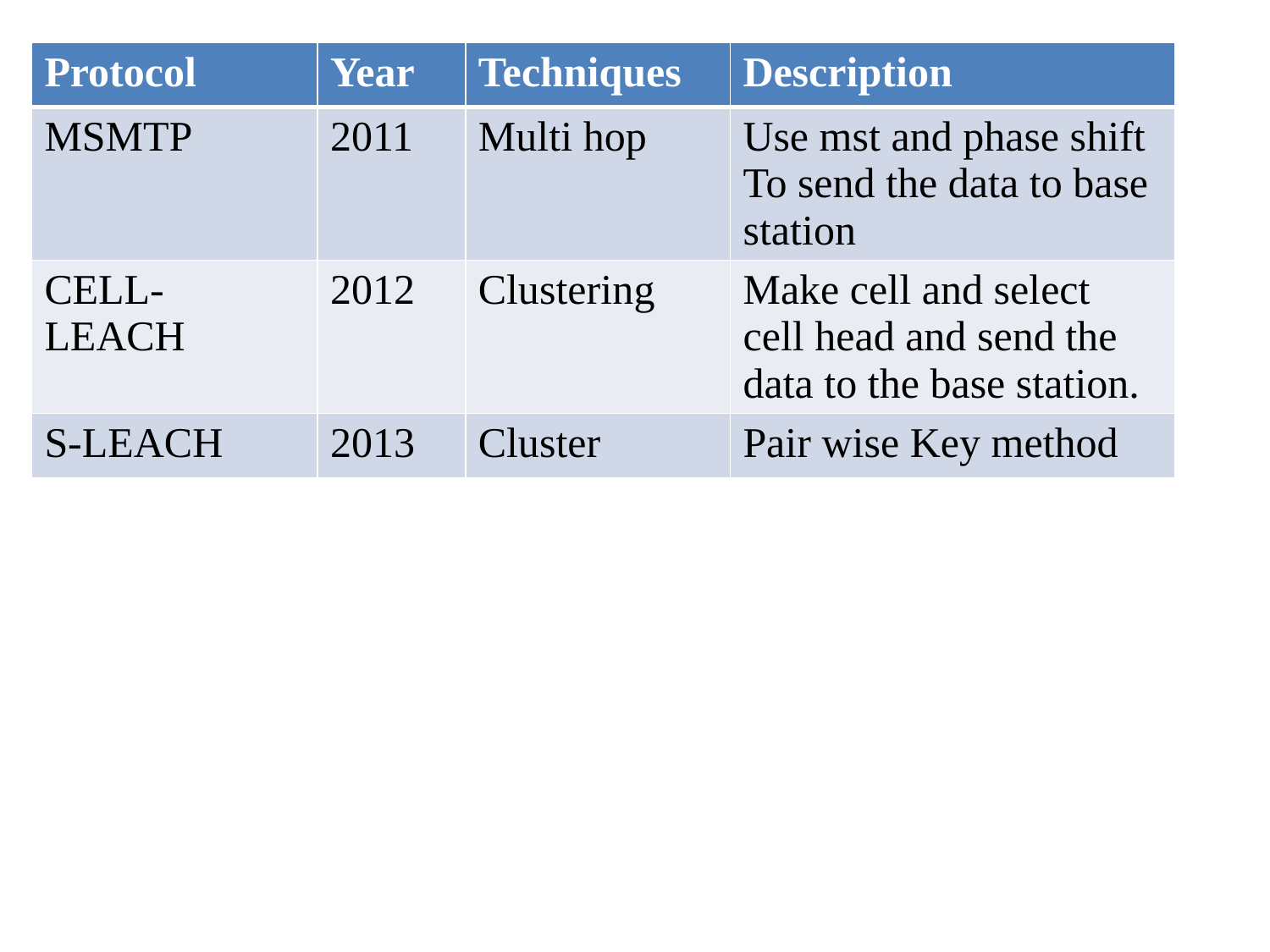

| Protocol | Year | Techniques | Description |
| --- | --- | --- | --- |
| MSMTP | 2011 | Multi hop | Use mst and phase shift To send the data to base station |
| CELL-LEACH | 2012 | Clustering | Make cell and select cell head and send the data to the base station. |
| S-LEACH | 2013 | Cluster | Pair wise Key method |